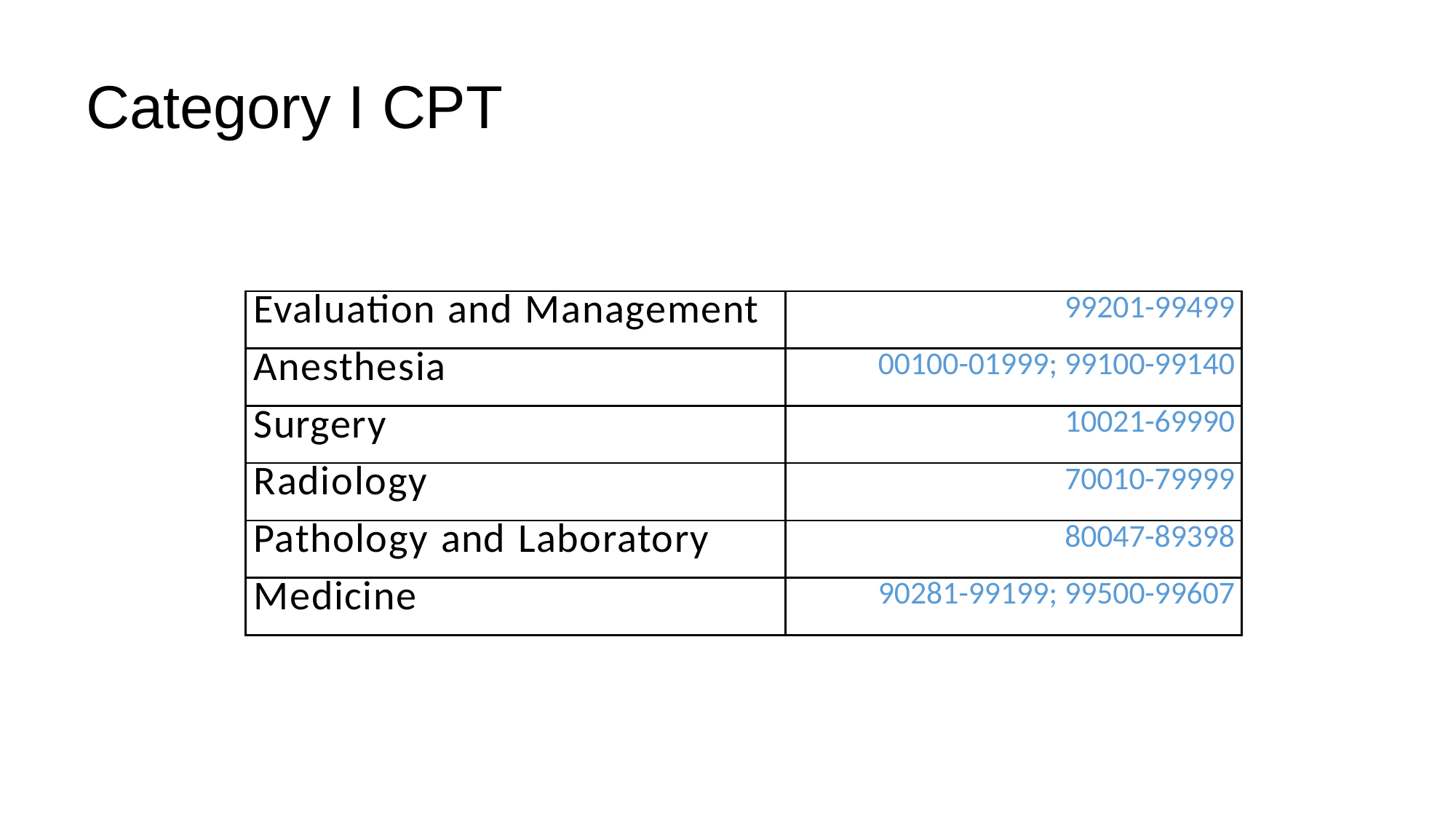

# Category I CPT
| Evaluation and Management | 99201-99499 |
| --- | --- |
| Anesthesia | 00100-01999; 99100-99140 |
| Surgery | 10021-69990 |
| Radiology | 70010-79999 |
| Pathology and Laboratory | 80047-89398 |
| Medicine | 90281-99199; 99500-99607 |